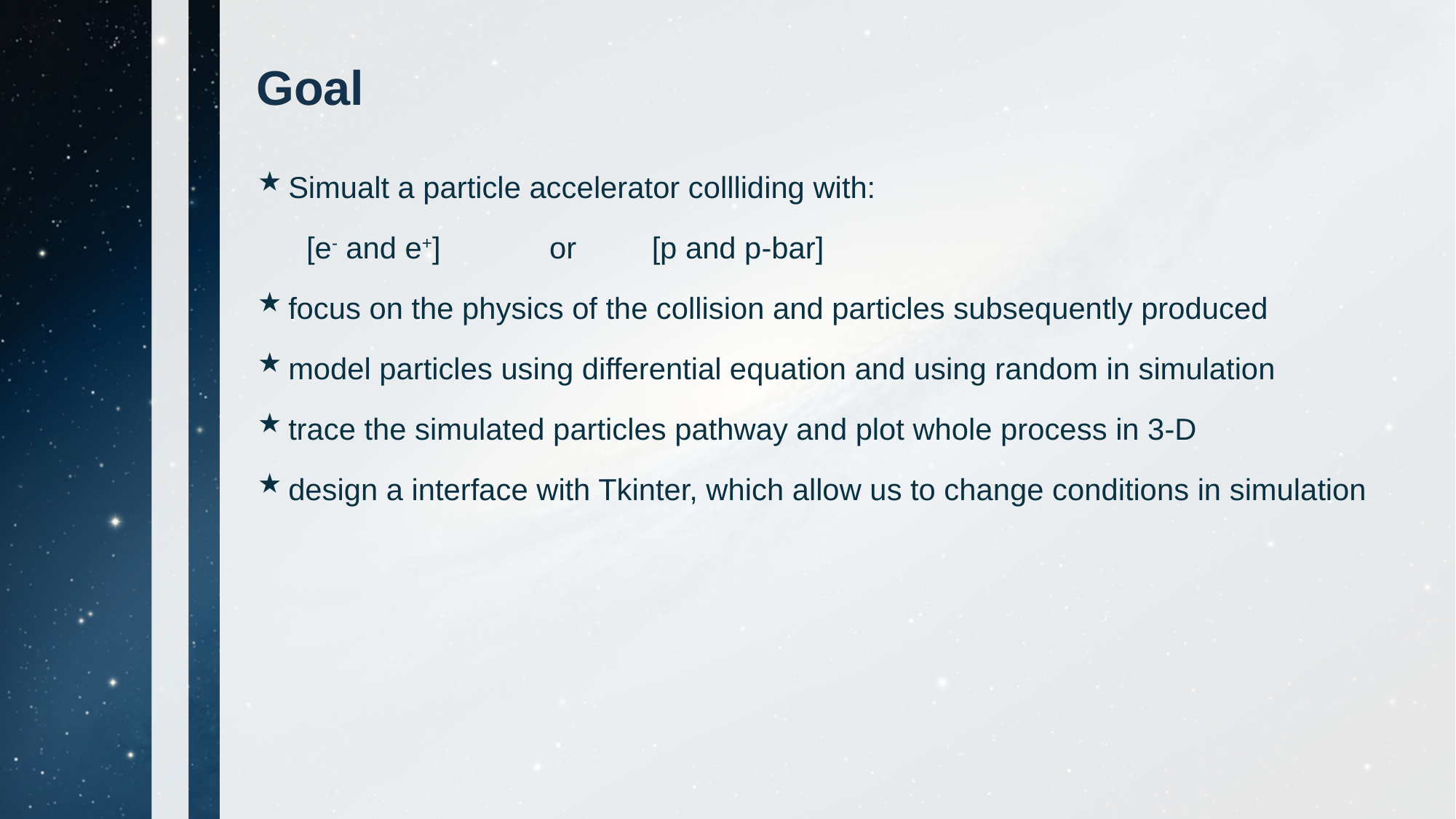

# Goal
Simualt a particle accelerator collliding with:
      [e- and e+]             or         [p and p-bar]
focus on the physics of the collision and particles subsequently produced
model particles using differential equation and using random in simulation
trace the simulated particles pathway and plot whole process in 3-D
design a interface with Tkinter, which allow us to change conditions in simulation